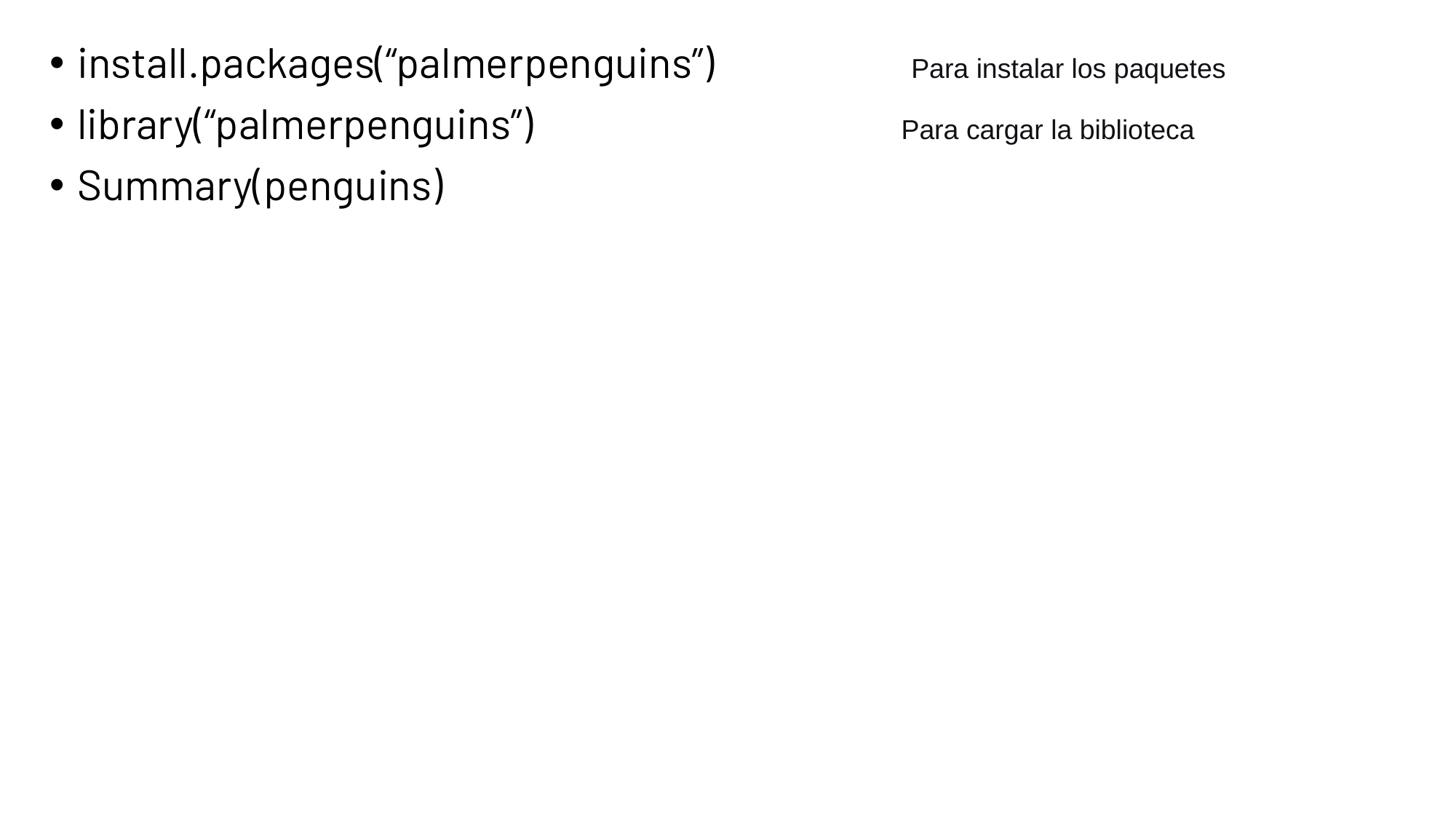

install.packages(“palmerpenguins”)                       Para instalar los paquetes
library(“palmerpenguins”)                                           Para cargar la biblioteca
Summary(penguins)